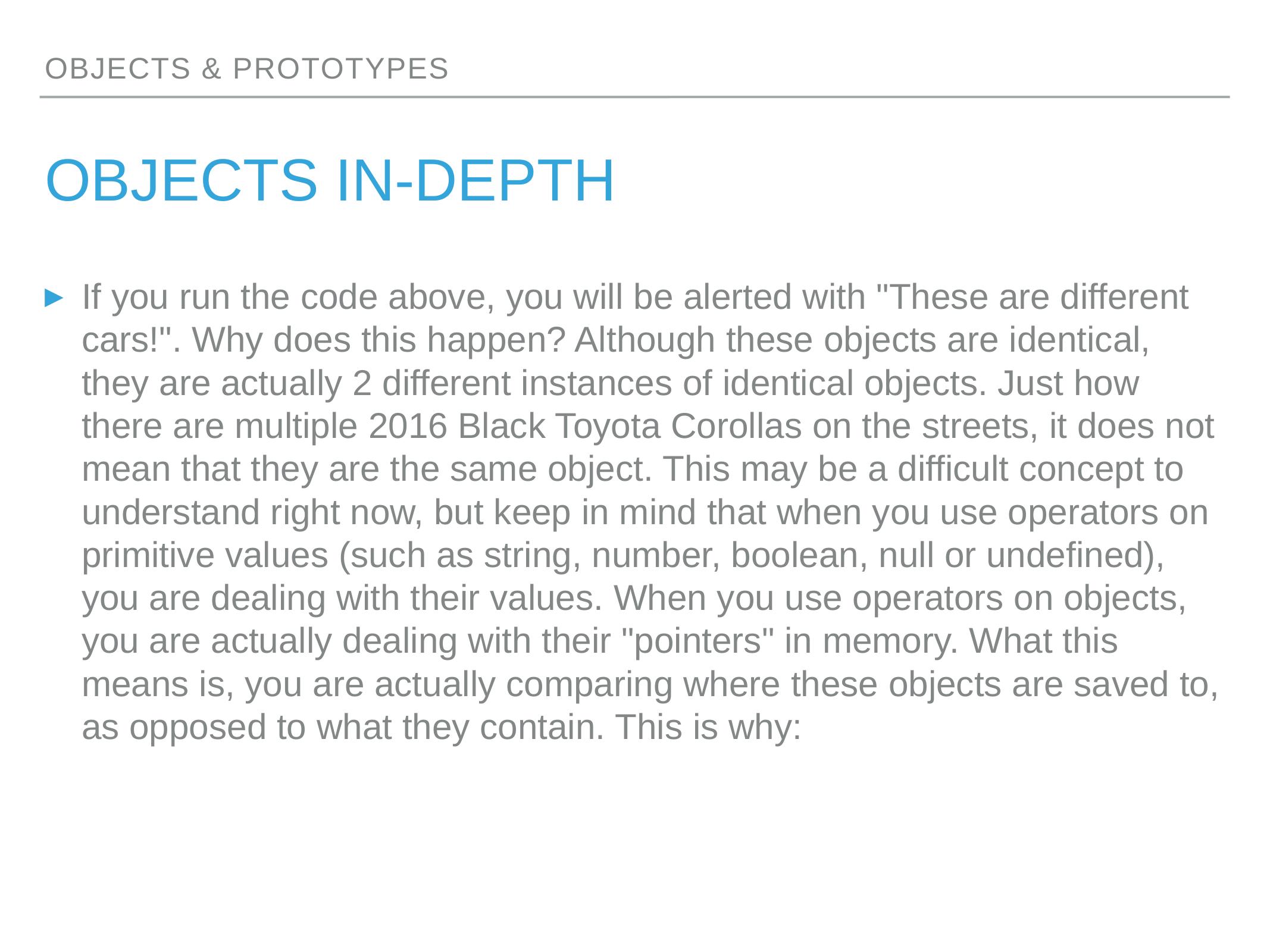

Objects & Prototypes
# objects in-depth
If you run the code above, you will be alerted with "These are different cars!". Why does this happen? Although these objects are identical, they are actually 2 different instances of identical objects. Just how there are multiple 2016 Black Toyota Corollas on the streets, it does not mean that they are the same object. This may be a difficult concept to understand right now, but keep in mind that when you use operators on primitive values (such as string, number, boolean, null or undefined), you are dealing with their values. When you use operators on objects, you are actually dealing with their "pointers" in memory. What this means is, you are actually comparing where these objects are saved to, as opposed to what they contain. This is why: